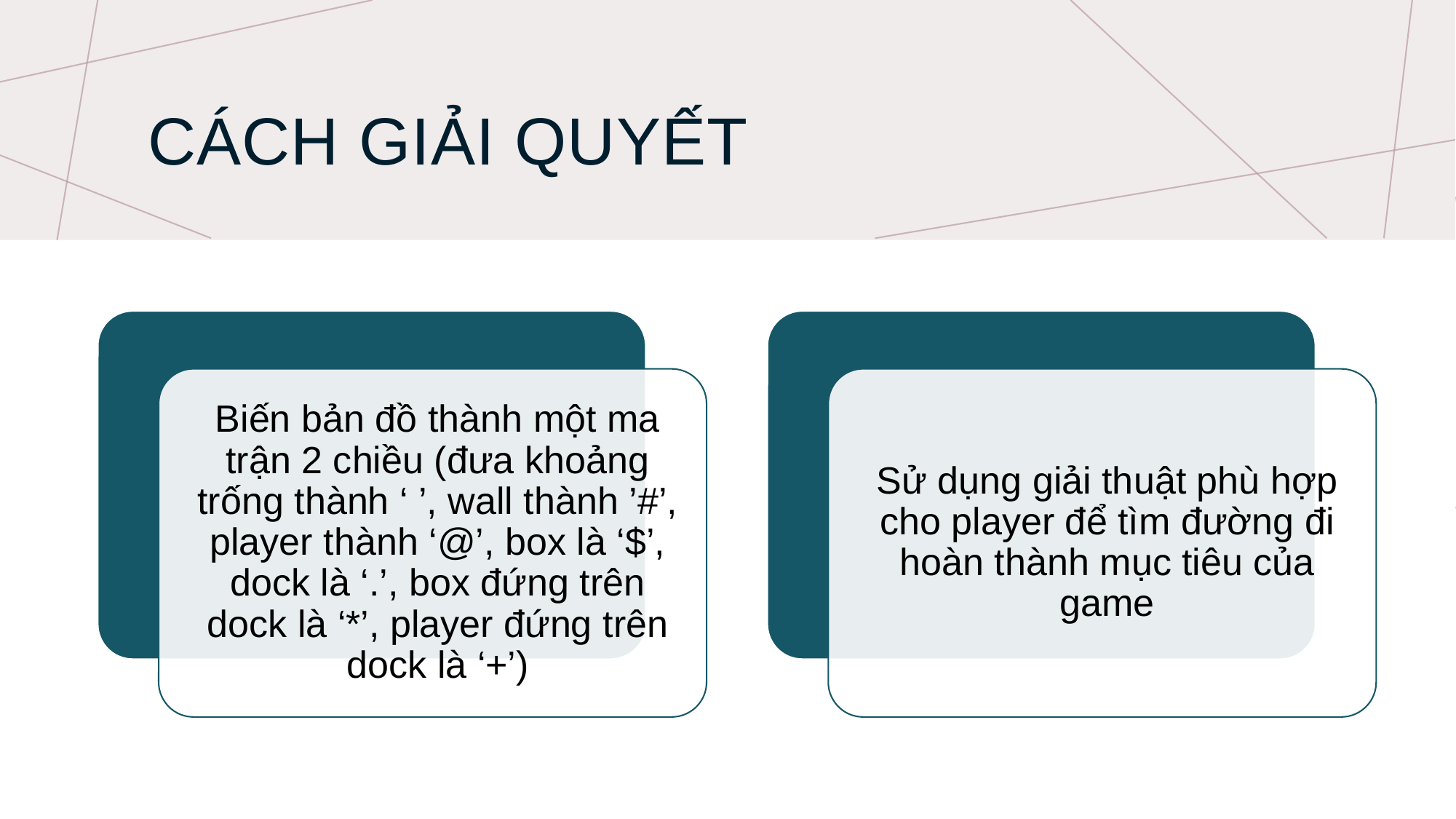

# cách giải quyết
Biến bản đồ thành một ma trận 2 chiều (đưa khoảng trống thành ‘ ’, wall thành ’#’, player thành ‘@’, box là ‘$’, dock là ‘.’, box đứng trên dock là ‘*’, player đứng trên dock là ‘+’)
Sử dụng giải thuật phù hợp cho player để tìm đường đi hoàn thành mục tiêu của game